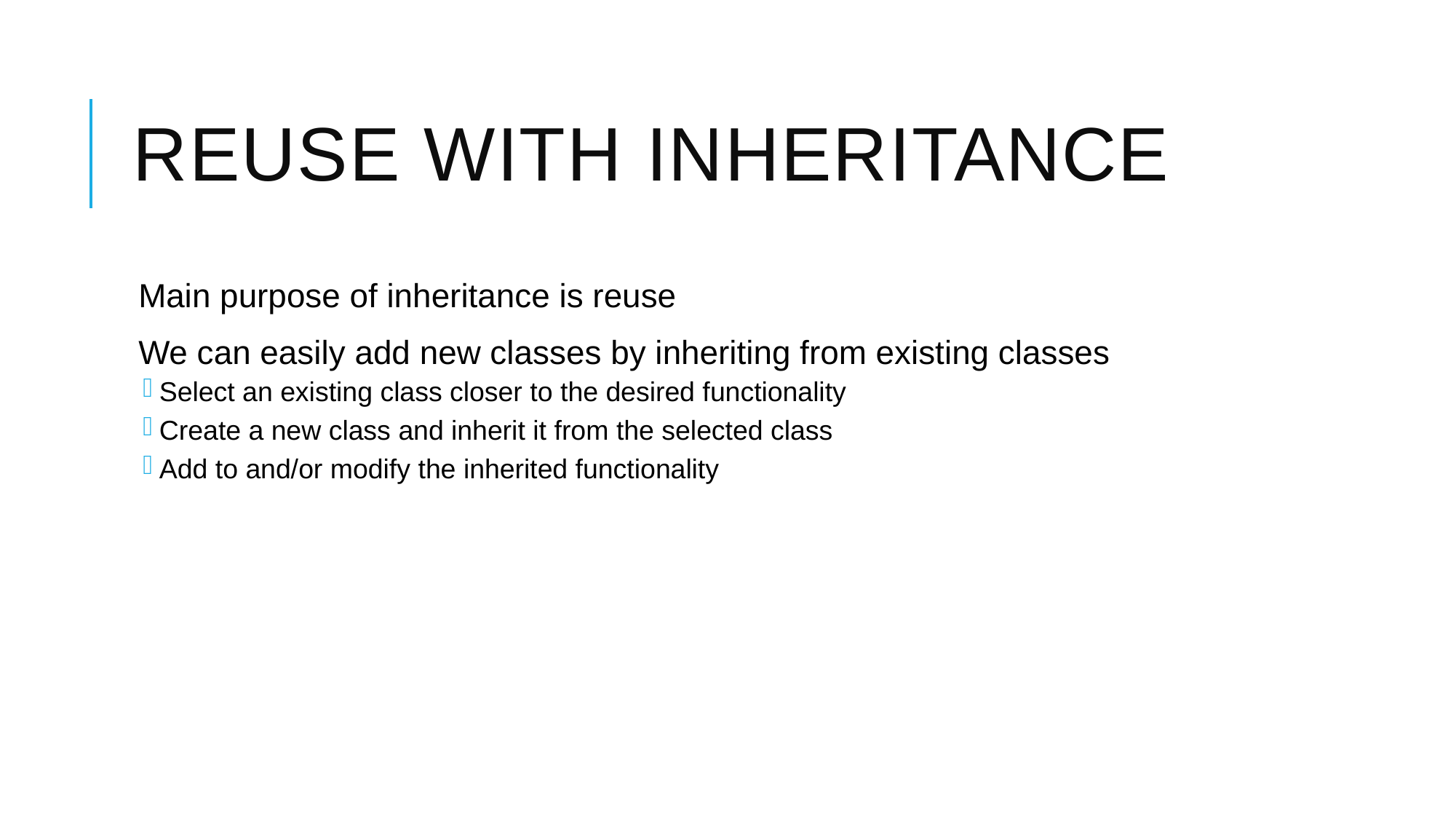

# Reuse with Inheritance
Main purpose of inheritance is reuse
We can easily add new classes by inheriting from existing classes
Select an existing class closer to the desired functionality
Create a new class and inherit it from the selected class
Add to and/or modify the inherited functionality